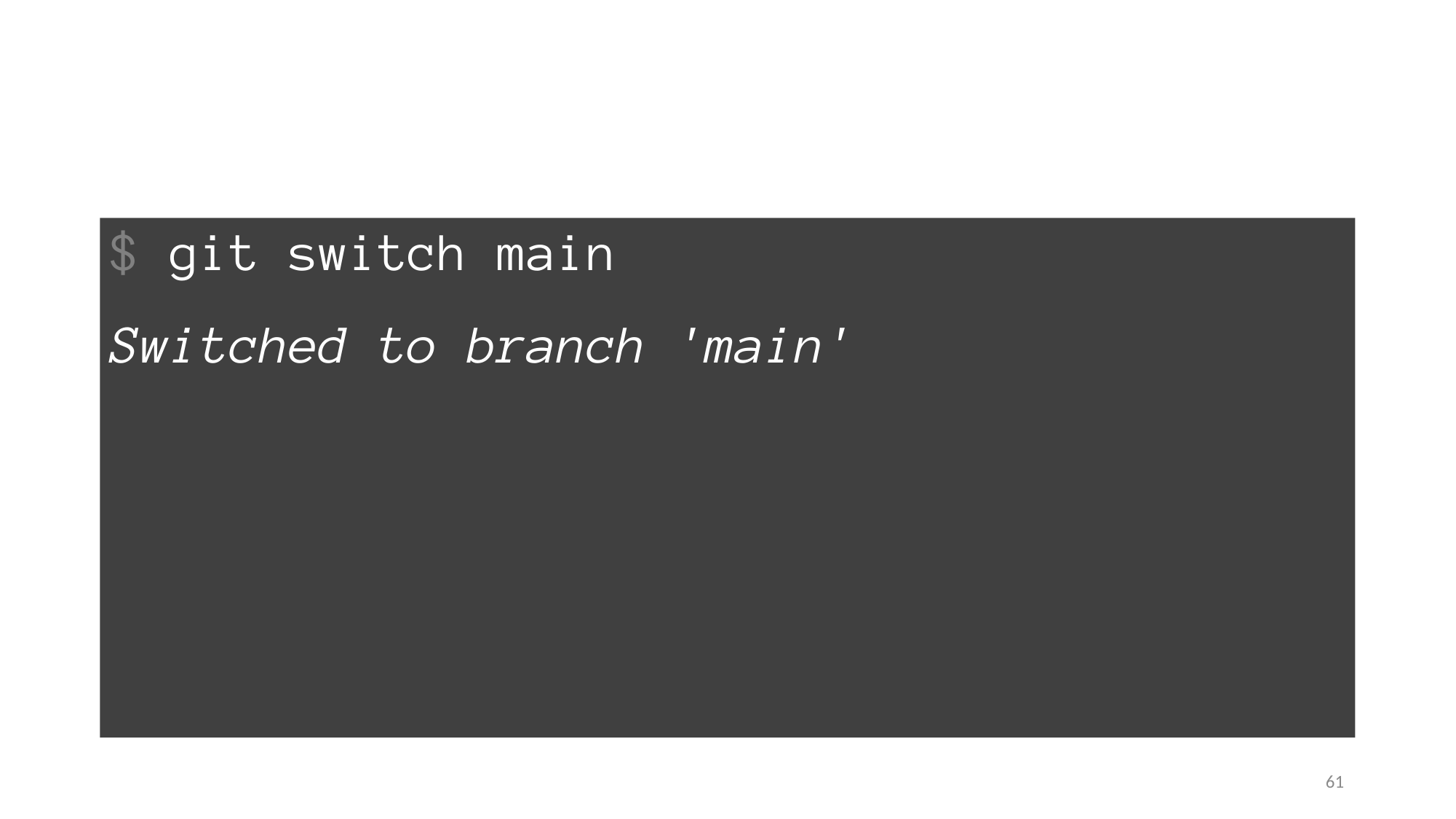

$ git switch main
Switched to branch 'main'
61